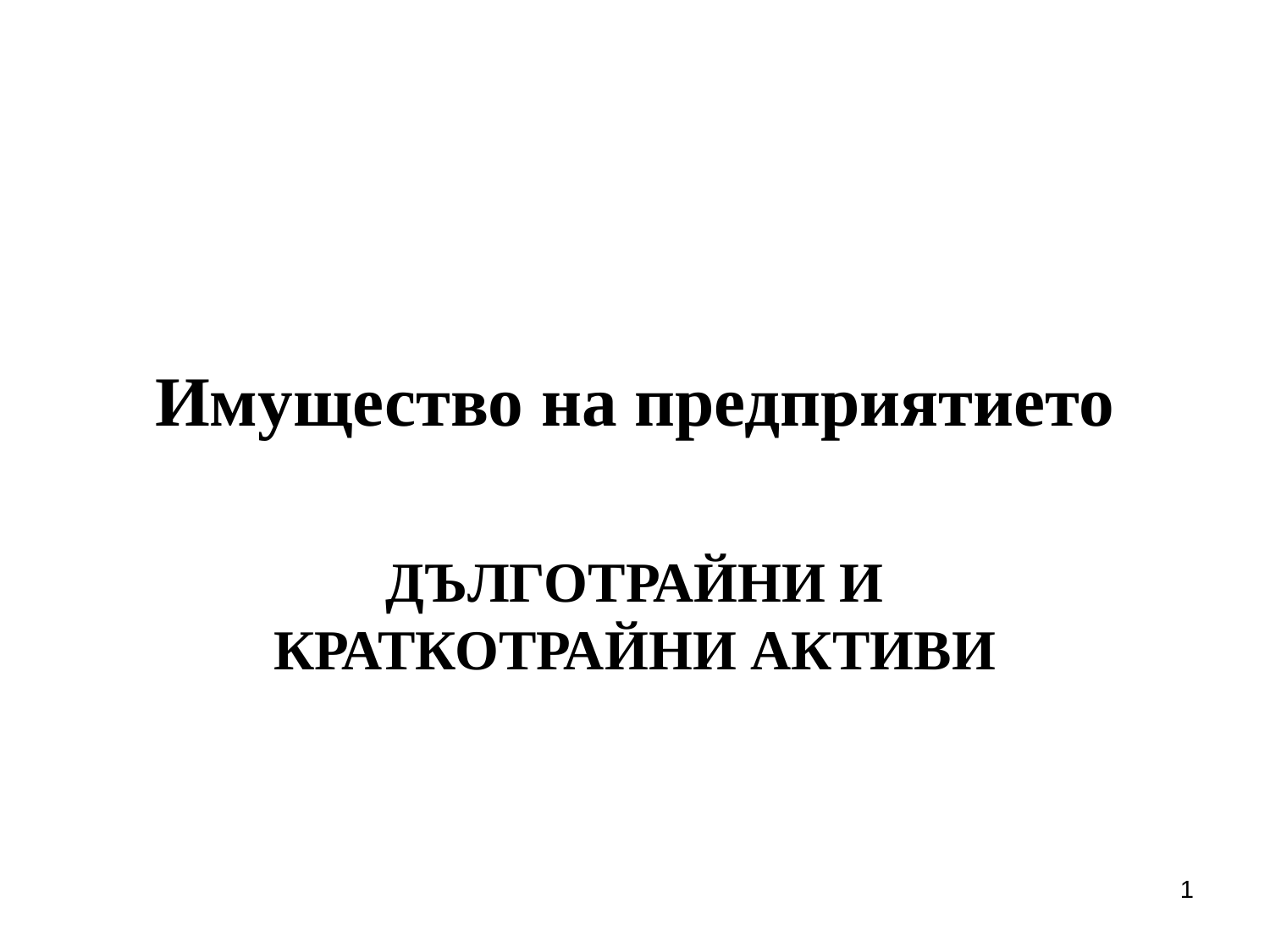

# Имущество на предприятието
ДЪЛГОТРАЙНИ И КРАТКОТРАЙНИ АКТИВИ

1